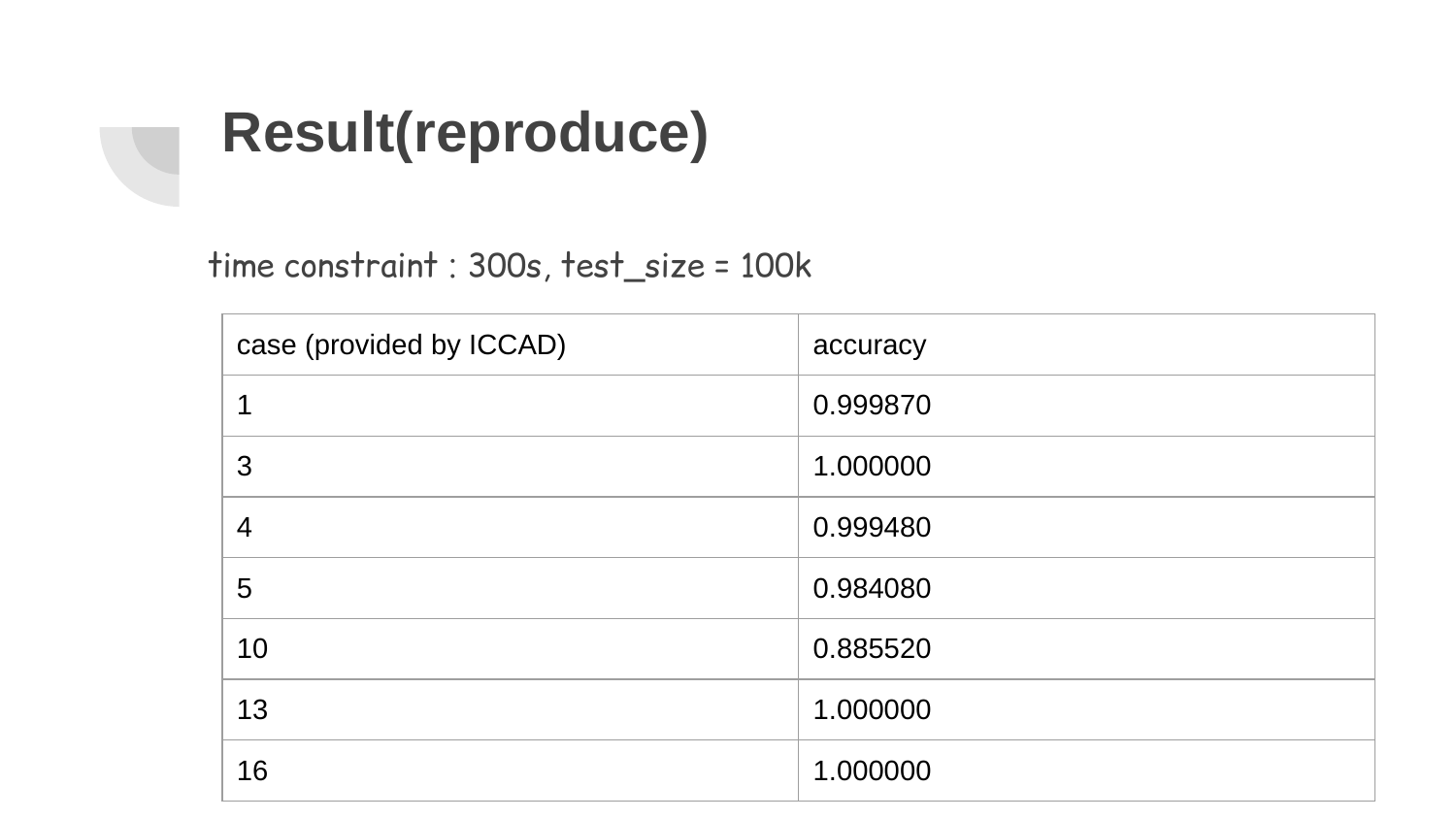

# Result(reproduce)
time constraint : 300s, test_size = 100k

| case (provided by ICCAD) | accuracy |
| --- | --- |
| 1 | 0.999870 |
| 3 | 1.000000 |
| 4 | 0.999480 |
| 5 | 0.984080 |
| 10 | 0.885520 |
| 13 | 1.000000 |
| 16 | 1.000000 |